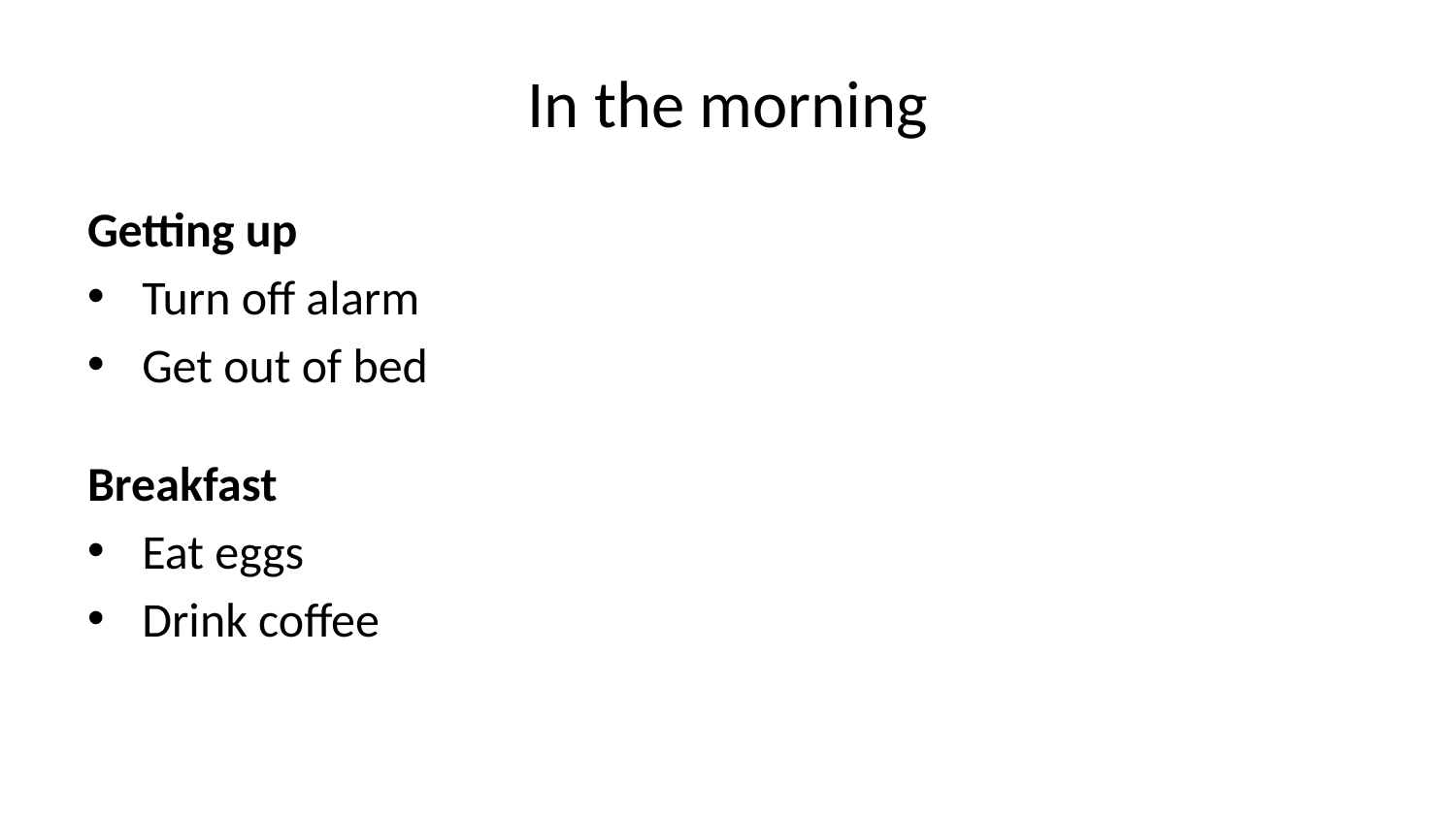

# In the morning
Getting up
Turn off alarm
Get out of bed
Breakfast
Eat eggs
Drink coffee